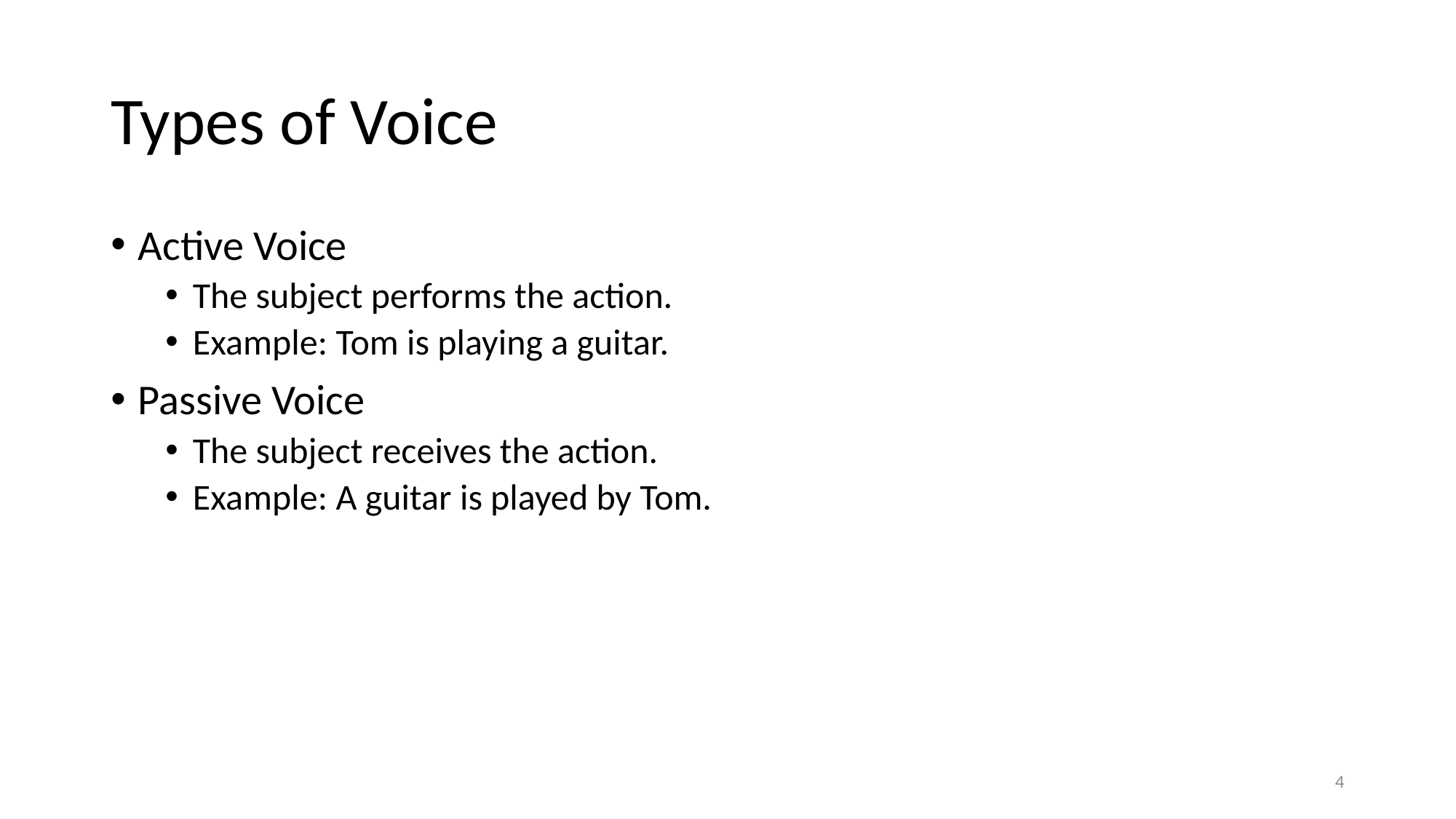

# Types of Voice
Active Voice
The subject performs the action.
Example: Tom is playing a guitar.
Passive Voice
The subject receives the action.
Example: A guitar is played by Tom.

4